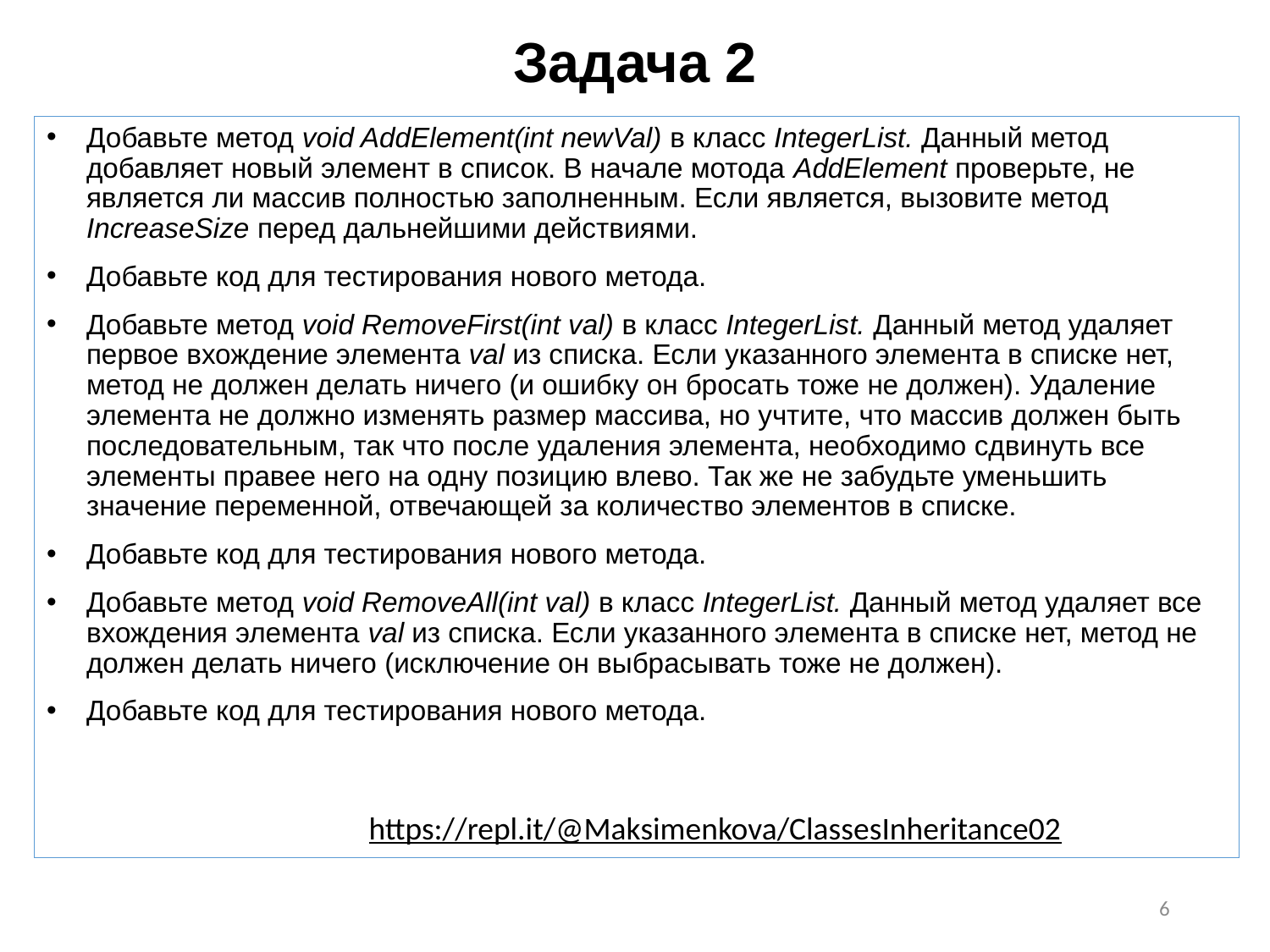

# Задача 2
Добавьте метод void AddElement(int newVal) в класс IntegerList. Данный метод добавляет новый элемент в список. В начале мотода AddElement проверьте, не является ли массив полностью заполненным. Если является, вызовите метод IncreaseSize перед дальнейшими действиями.
Добавьте код для тестирования нового метода.
Добавьте метод void RemoveFirst(int val) в класс IntegerList. Данный метод удаляет первое вхождение элемента val из списка. Если указанного элемента в списке нет, метод не должен делать ничего (и ошибку он бросать тоже не должен). Удаление элемента не должно изменять размер массива, но учтите, что массив должен быть последовательным, так что после удаления элемента, необходимо сдвинуть все элементы правее него на одну позицию влево. Так же не забудьте уменьшить значение переменной, отвечающей за количество элементов в списке.
Добавьте код для тестирования нового метода.
Добавьте метод void RemoveAll(int val) в класс IntegerList. Данный метод удаляет все вхождения элемента val из списка. Если указанного элемента в списке нет, метод не должен делать ничего (исключение он выбрасывать тоже не должен).
Добавьте код для тестирования нового метода.

https://repl.it/@Maksimenkova/ClassesInheritance02
6